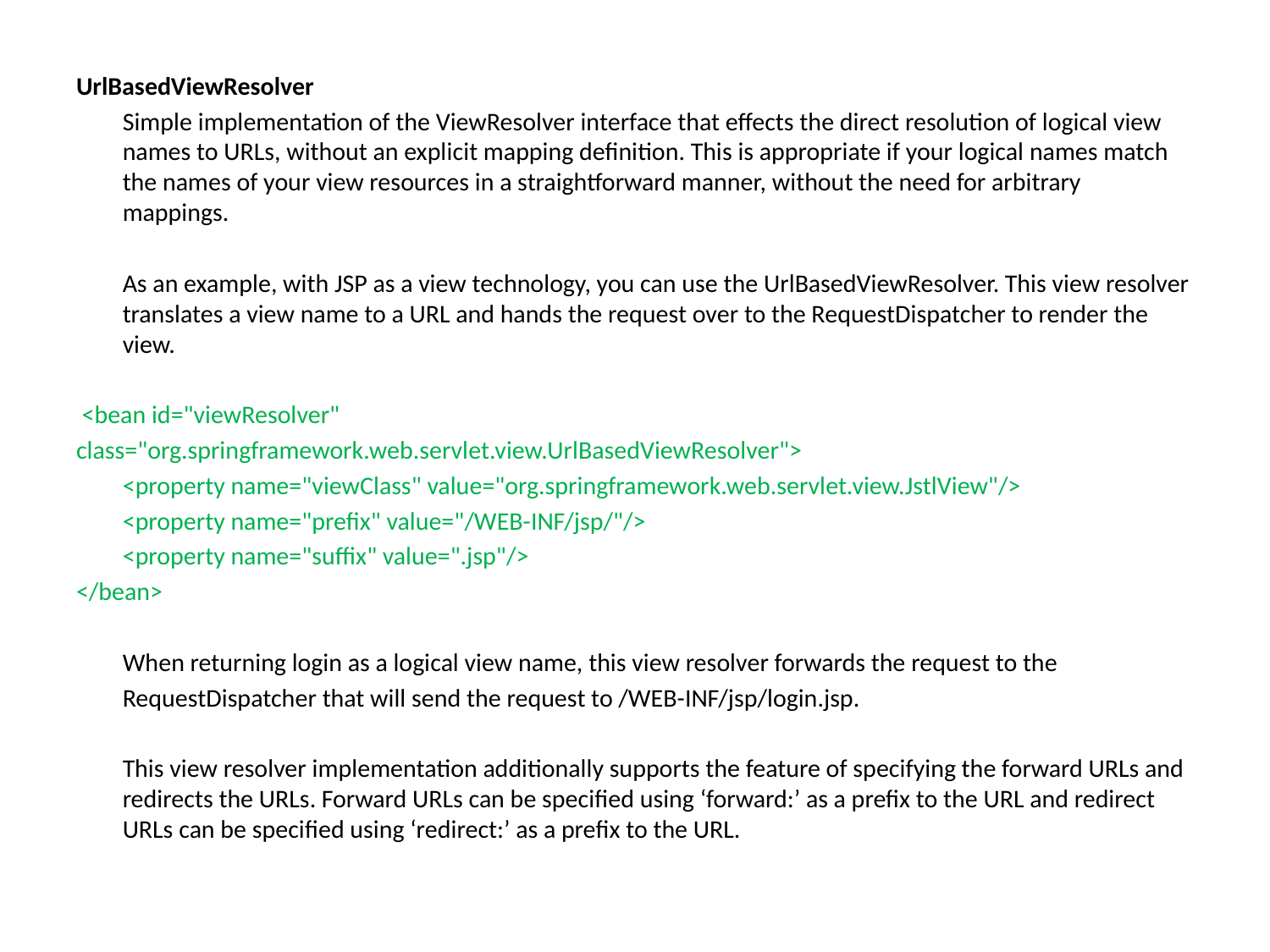

UrlBasedViewResolver
	Simple implementation of the ViewResolver interface that effects the direct resolution of logical view names to URLs, without an explicit mapping definition. This is appropriate if your logical names match the names of your view resources in a straightforward manner, without the need for arbitrary mappings.

	As an example, with JSP as a view technology, you can use the UrlBasedViewResolver. This view resolver translates a view name to a URL and hands the request over to the RequestDispatcher to render the view.

 <bean id="viewResolver"
class="org.springframework.web.servlet.view.UrlBasedViewResolver">
	<property name="viewClass" value="org.springframework.web.servlet.view.JstlView"/>
	<property name="prefix" value="/WEB-INF/jsp/"/>
	<property name="suffix" value=".jsp"/>
</bean>

	When returning login as a logical view name, this view resolver forwards the request to the
	RequestDispatcher that will send the request to /WEB-INF/jsp/login.jsp.

	This view resolver implementation additionally supports the feature of specifying the forward URLs and redirects the URLs. Forward URLs can be specified using ‘forward:’ as a prefix to the URL and redirect URLs can be specified using ‘redirect:’ as a prefix to the URL.